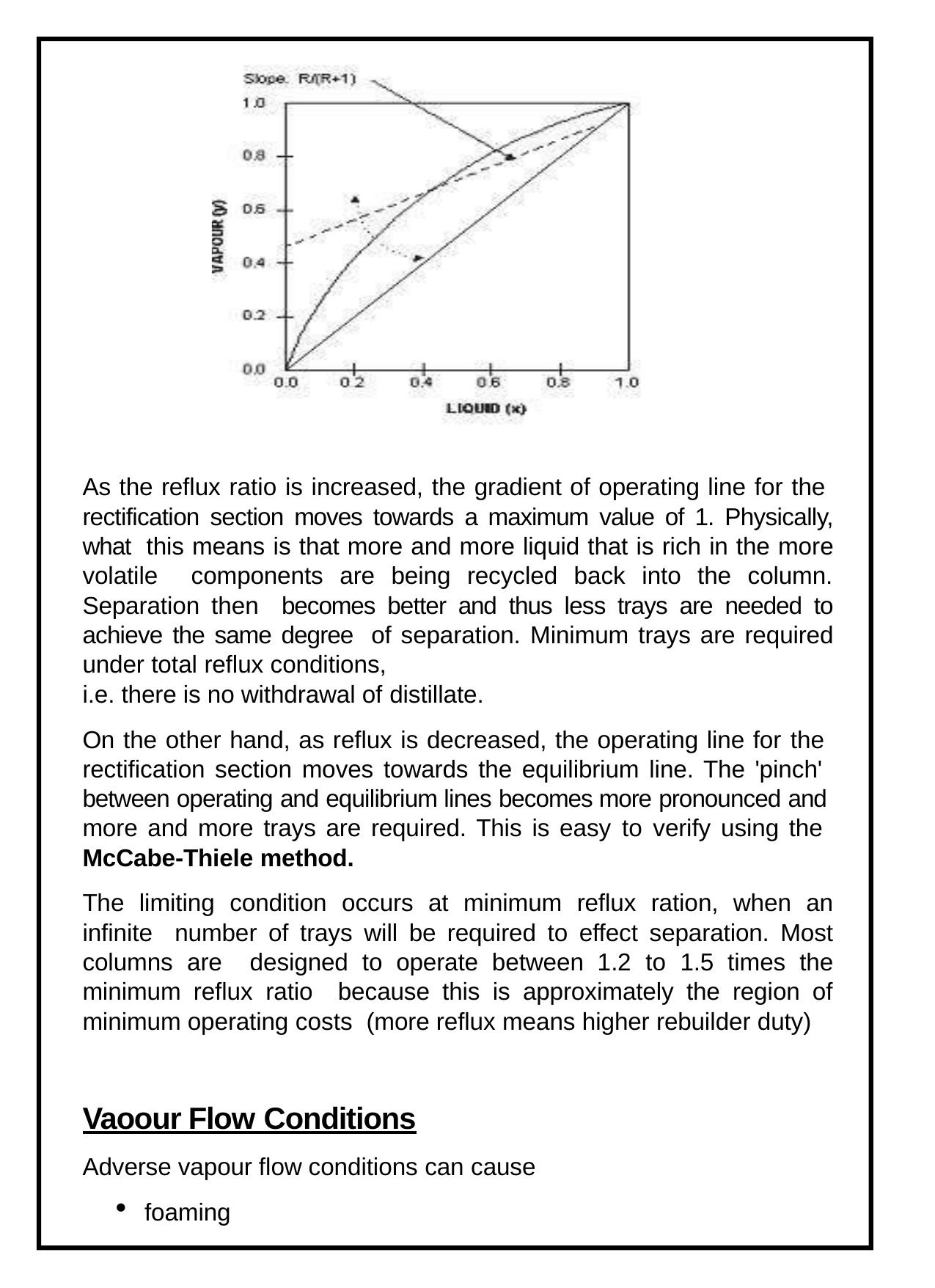

As the reflux ratio is increased, the gradient of operating line for the  rectification section moves towards a maximum value of 1. Physically, what  this means is that more and more liquid that is rich in the more volatile  components are being recycled back into the column. Separation then  becomes better and thus less trays are needed to achieve the same degree  of separation. Minimum trays are required under total reflux conditions,
i.e. there is no withdrawal of distillate.
On the other hand, as reflux is decreased, the operating line for the  rectification section moves towards the equilibrium line. The 'pinch'  between operating and equilibrium lines becomes more pronounced and  more and more trays are required. This is easy to verify using the  McCabe-Thiele method.
The limiting condition occurs at minimum reflux ration, when an infinite  number of trays will be required to effect separation. Most columns are  designed to operate between 1.2 to 1.5 times the minimum reflux ratio  because this is approximately the region of minimum operating costs  (more reflux means higher rebuilder duty)

Vaoour Flow Conditions
Adverse vapour flow conditions can cause
foaming